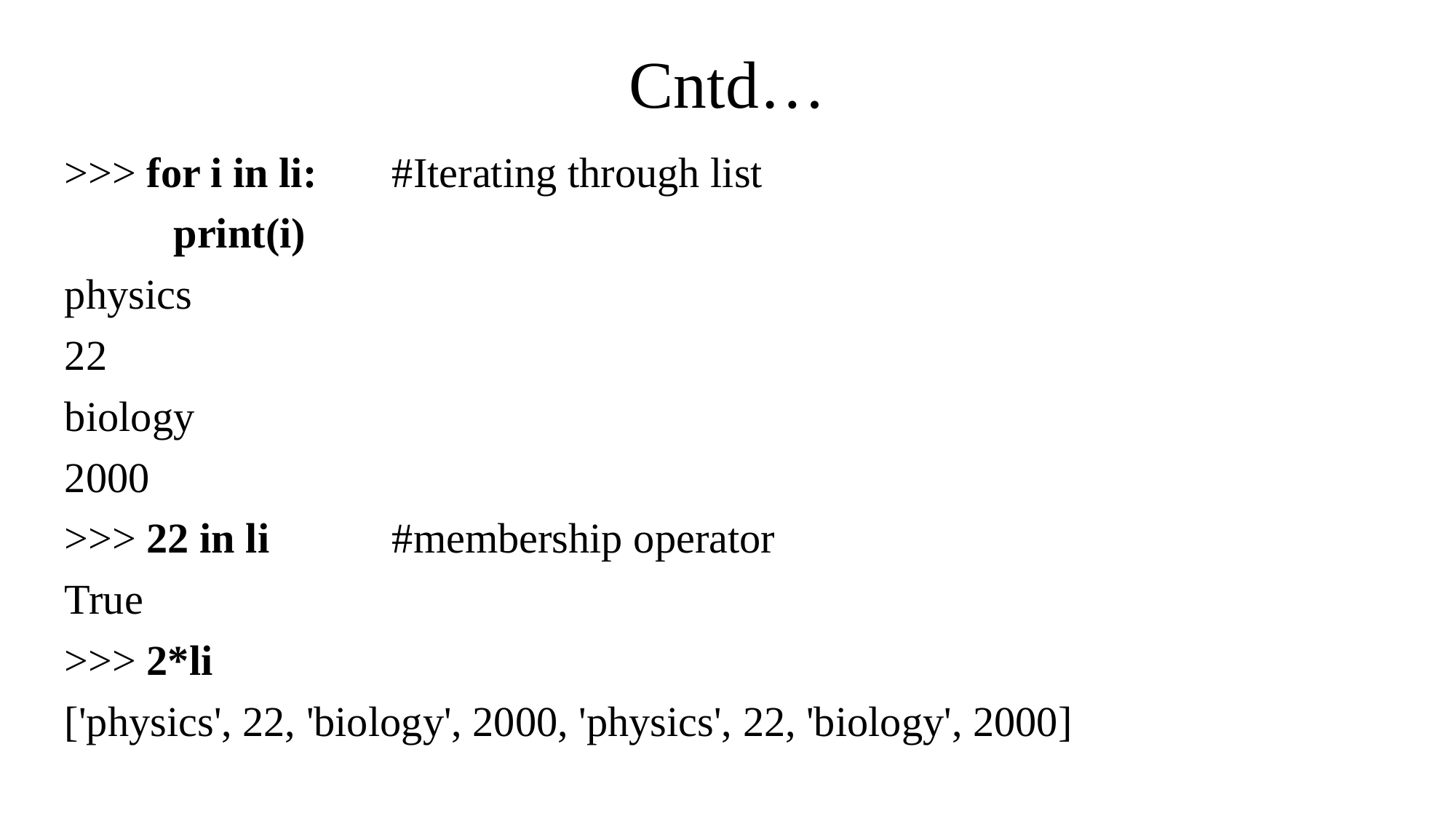

# Cntd…
>>> for i in li:	#Iterating through list
	print(i)
physics
22
biology
2000
>>> 22 in li 		#membership operator
True
>>> 2*li
['physics', 22, 'biology', 2000, 'physics', 22, 'biology', 2000]